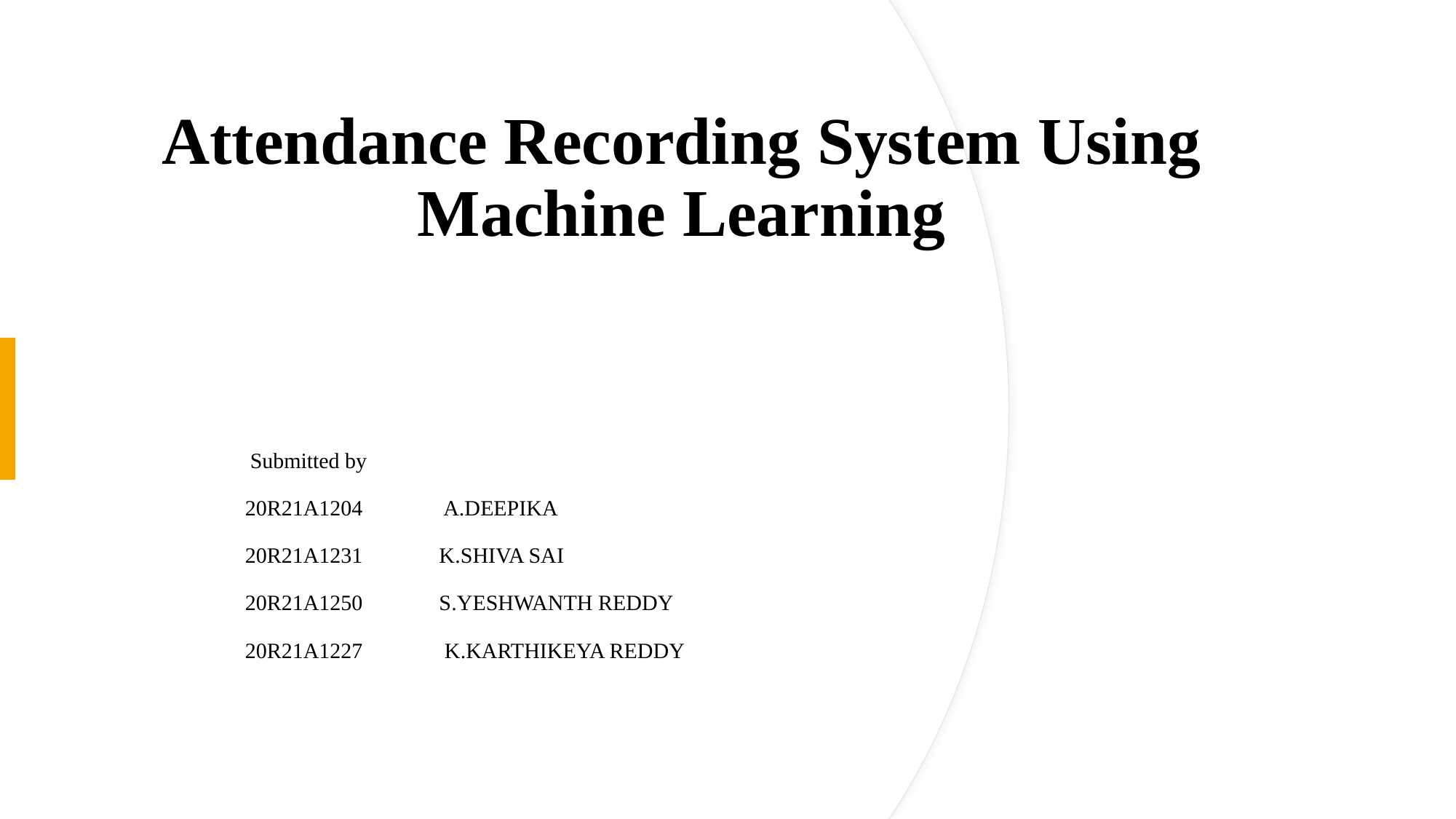

# Attendance Recording System Using Machine Learning

  Submitted by
20R21A1204               A.DEEPIKA
20R21A1231              K.SHIVA SAI
20R21A1250              S.YESHWANTH REDDY
20R21A1227               K.KARTHIKEYA REDDY